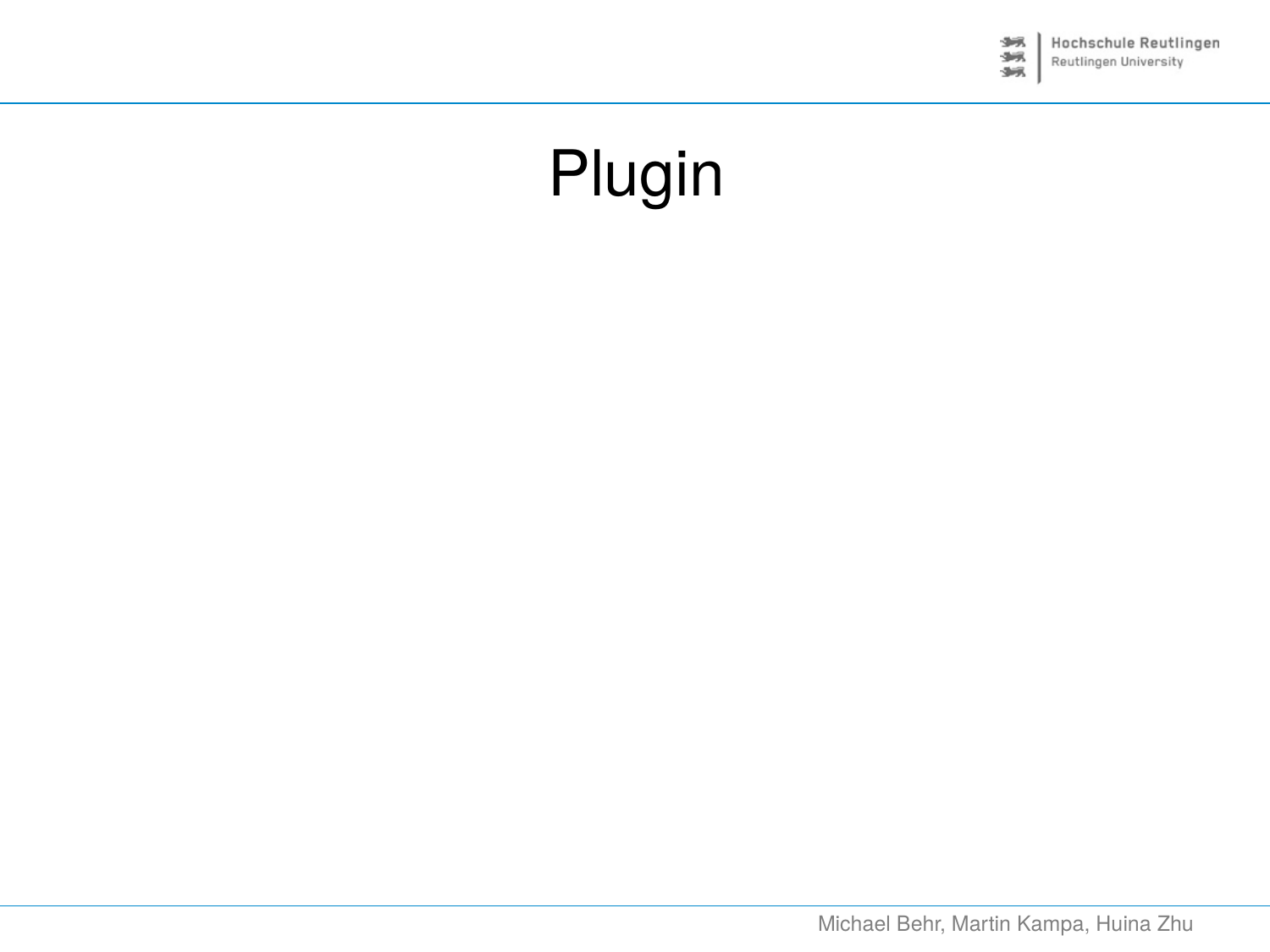

# Plugin

Michael Behr, Martin Kampa, Huina Zhu